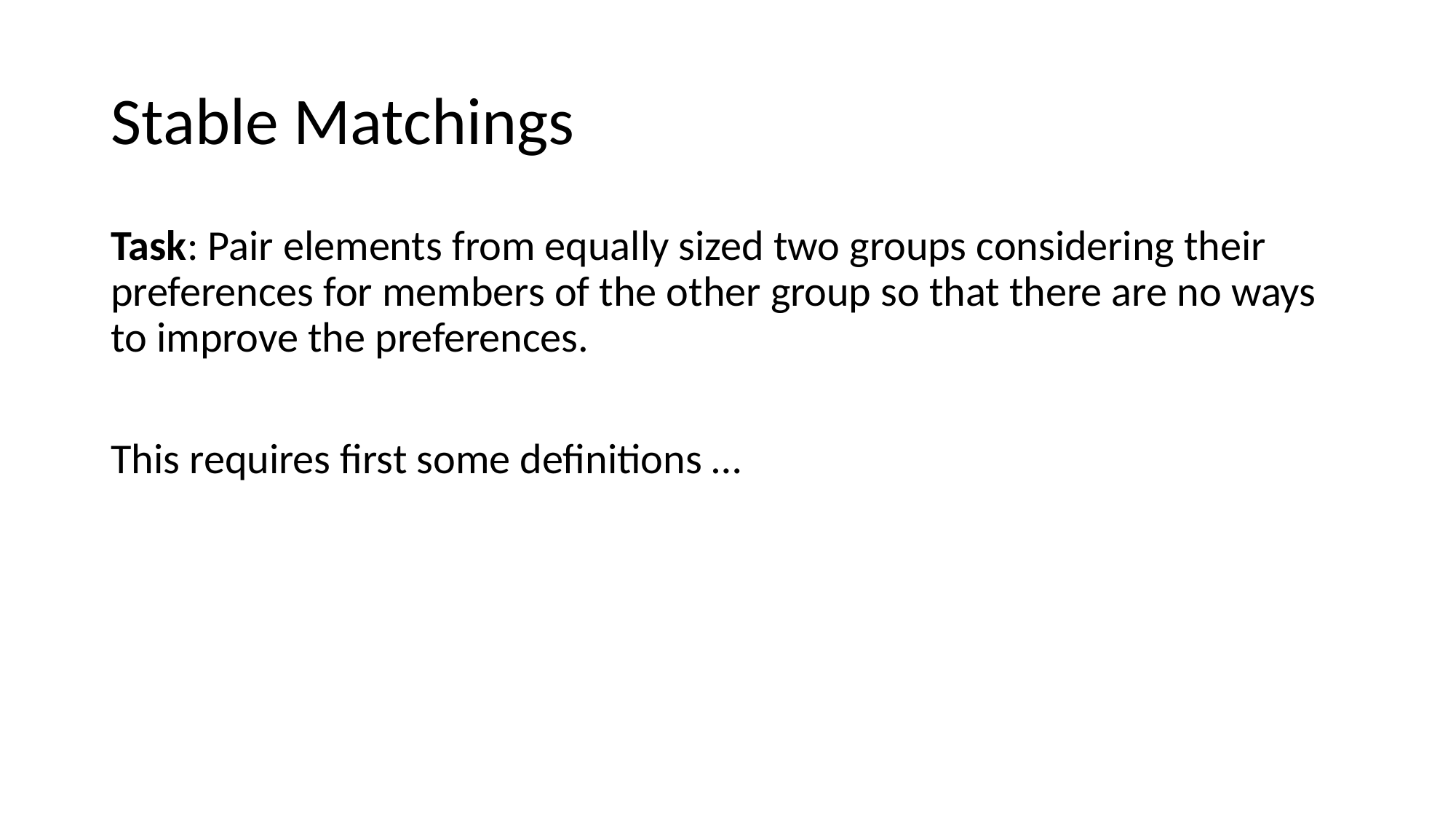

# Stable Matchings
Task: Pair elements from equally sized two groups considering their preferences for members of the other group so that there are no ways to improve the preferences.

This requires first some definitions …